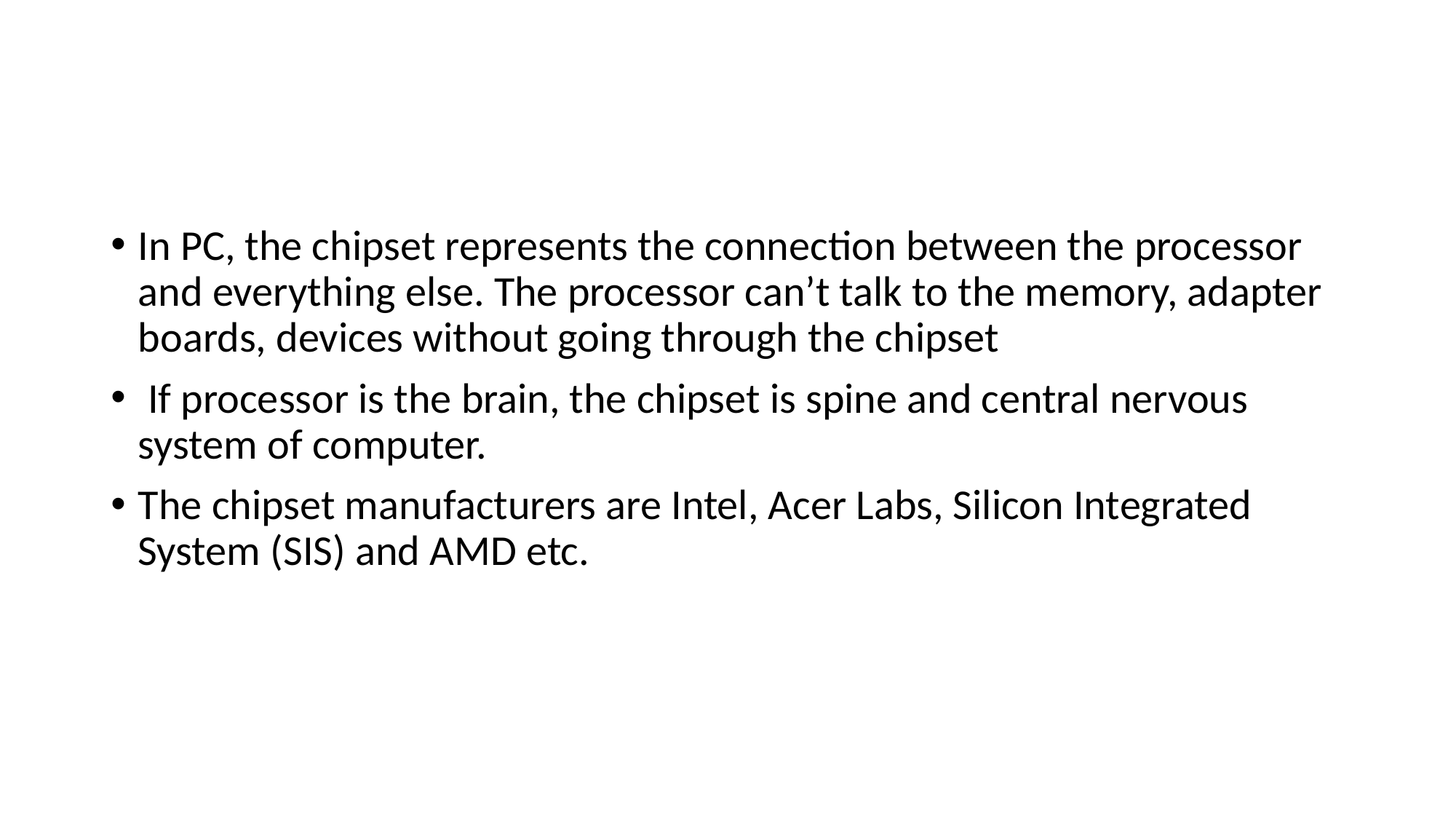

#
In PC, the chipset represents the connection between the processor and everything else. The processor can’t talk to the memory, adapter boards, devices without going through the chipset
 If processor is the brain, the chipset is spine and central nervous system of computer.
The chipset manufacturers are Intel, Acer Labs, Silicon Integrated System (SIS) and AMD etc.